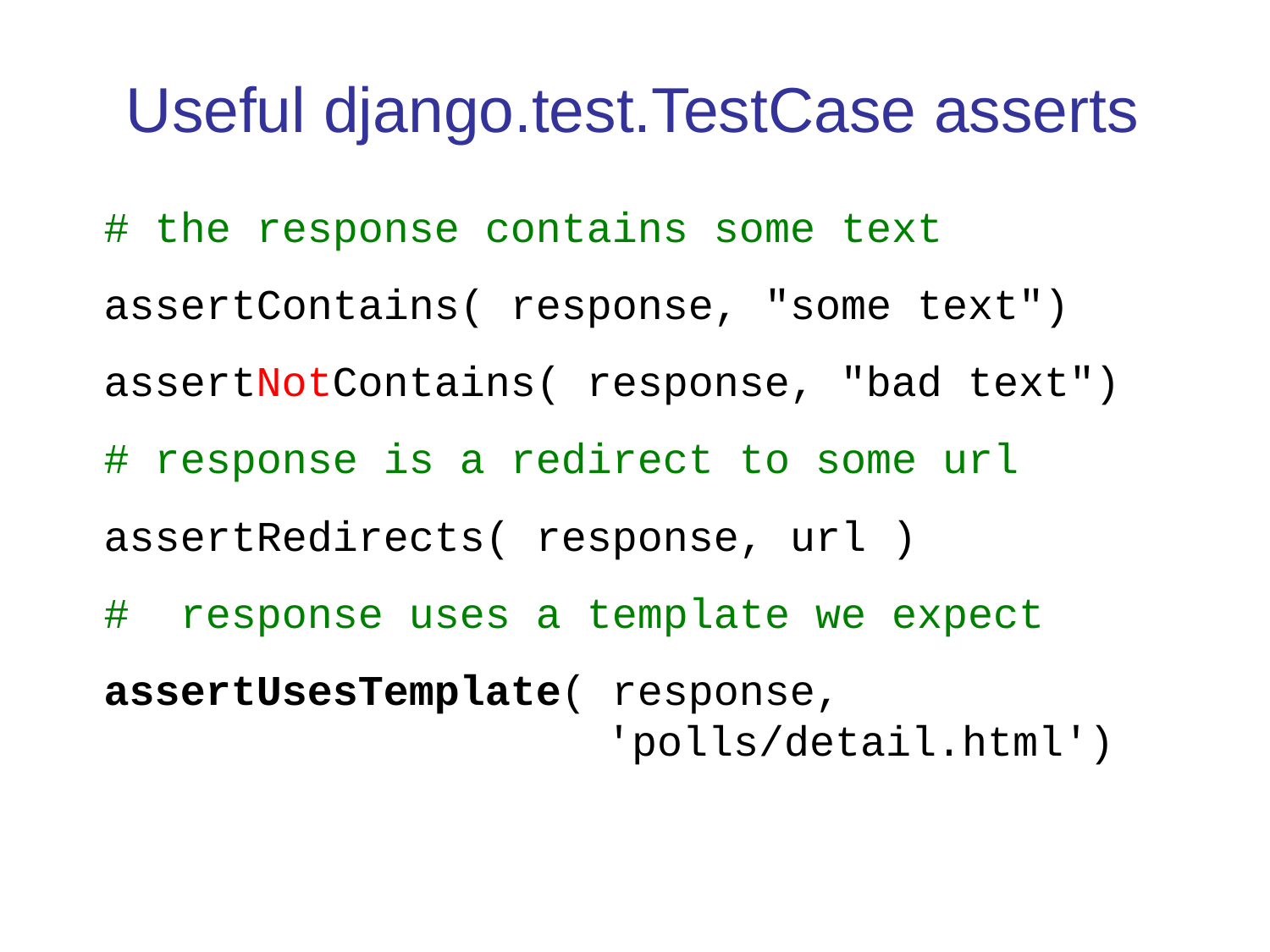

Useful django.test.TestCase asserts
# the response contains some text
assertContains( response, "some text")
assertNotContains( response, "bad text")
# response is a redirect to some url
assertRedirects( response, url )
#  response uses a template we expect
assertUsesTemplate( response,
                  'polls/detail.html')